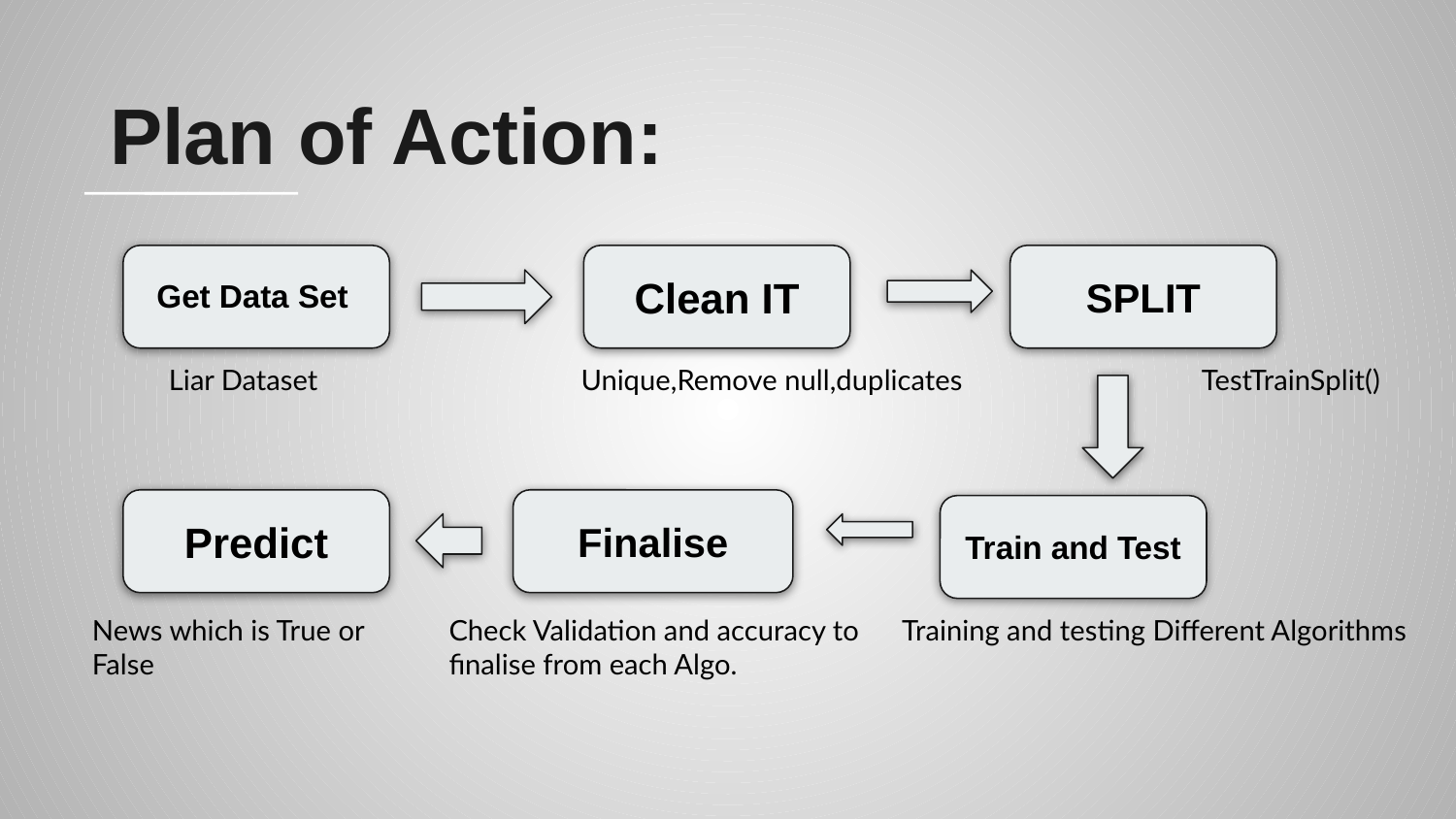

# Plan of Action:

Clean IT
SPLIT
Get Data Set

Liar Dataset
Unique,Remove null,duplicates
TestTrainSplit()

Predict
 Finalise
Train and Test

News which is True or False
Check Validation and accuracy to finalise from each Algo.
Training and testing Different Algorithms